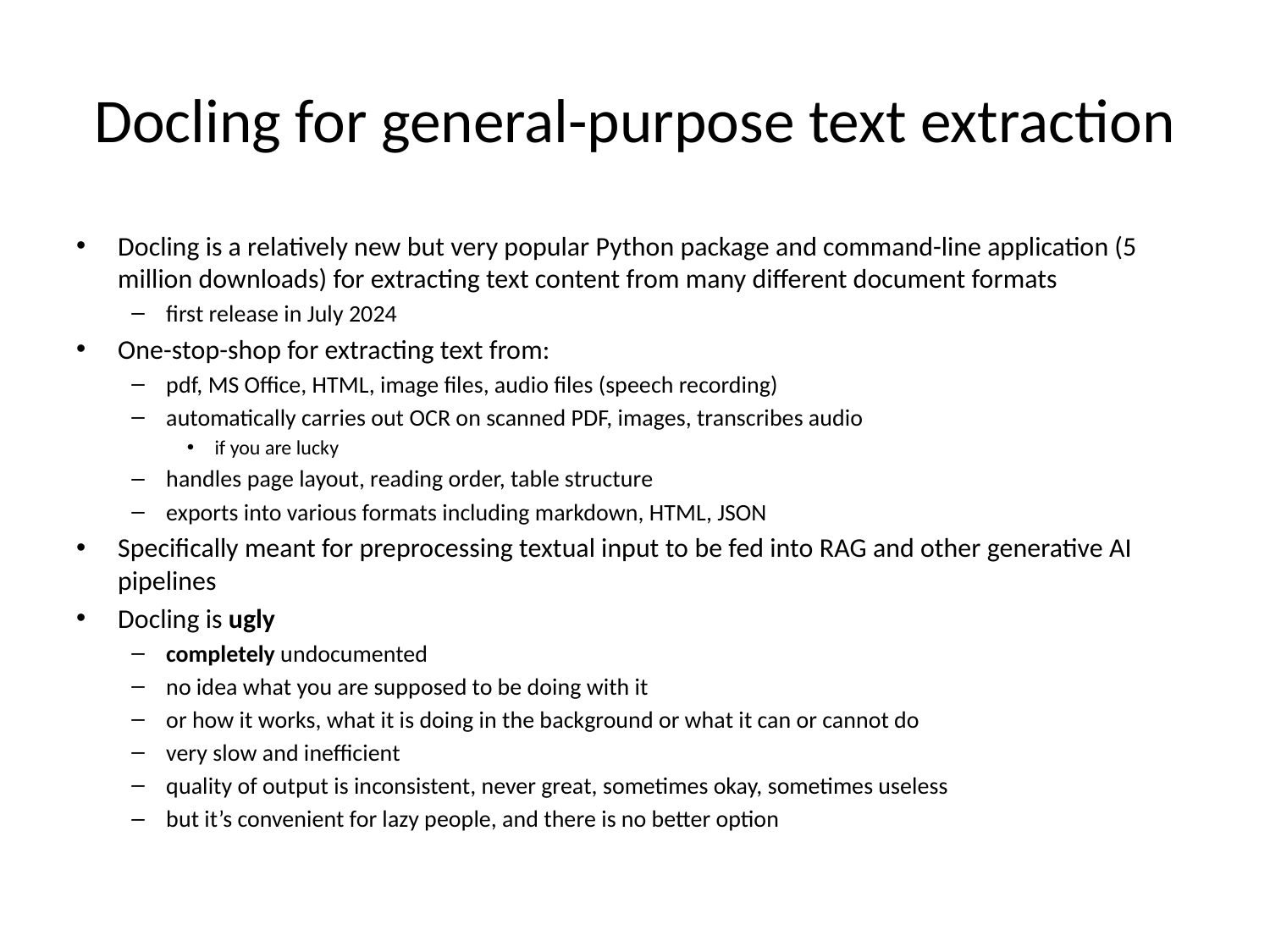

# Docling for general-purpose text extraction
Docling is a relatively new but very popular Python package and command-line application (5 million downloads) for extracting text content from many different document formats
first release in July 2024
One-stop-shop for extracting text from:
pdf, MS Office, HTML, image files, audio files (speech recording)
automatically carries out OCR on scanned PDF, images, transcribes audio
if you are lucky
handles page layout, reading order, table structure
exports into various formats including markdown, HTML, JSON
Specifically meant for preprocessing textual input to be fed into RAG and other generative AI pipelines
Docling is ugly
completely undocumented
no idea what you are supposed to be doing with it
or how it works, what it is doing in the background or what it can or cannot do
very slow and inefficient
quality of output is inconsistent, never great, sometimes okay, sometimes useless
but it’s convenient for lazy people, and there is no better option